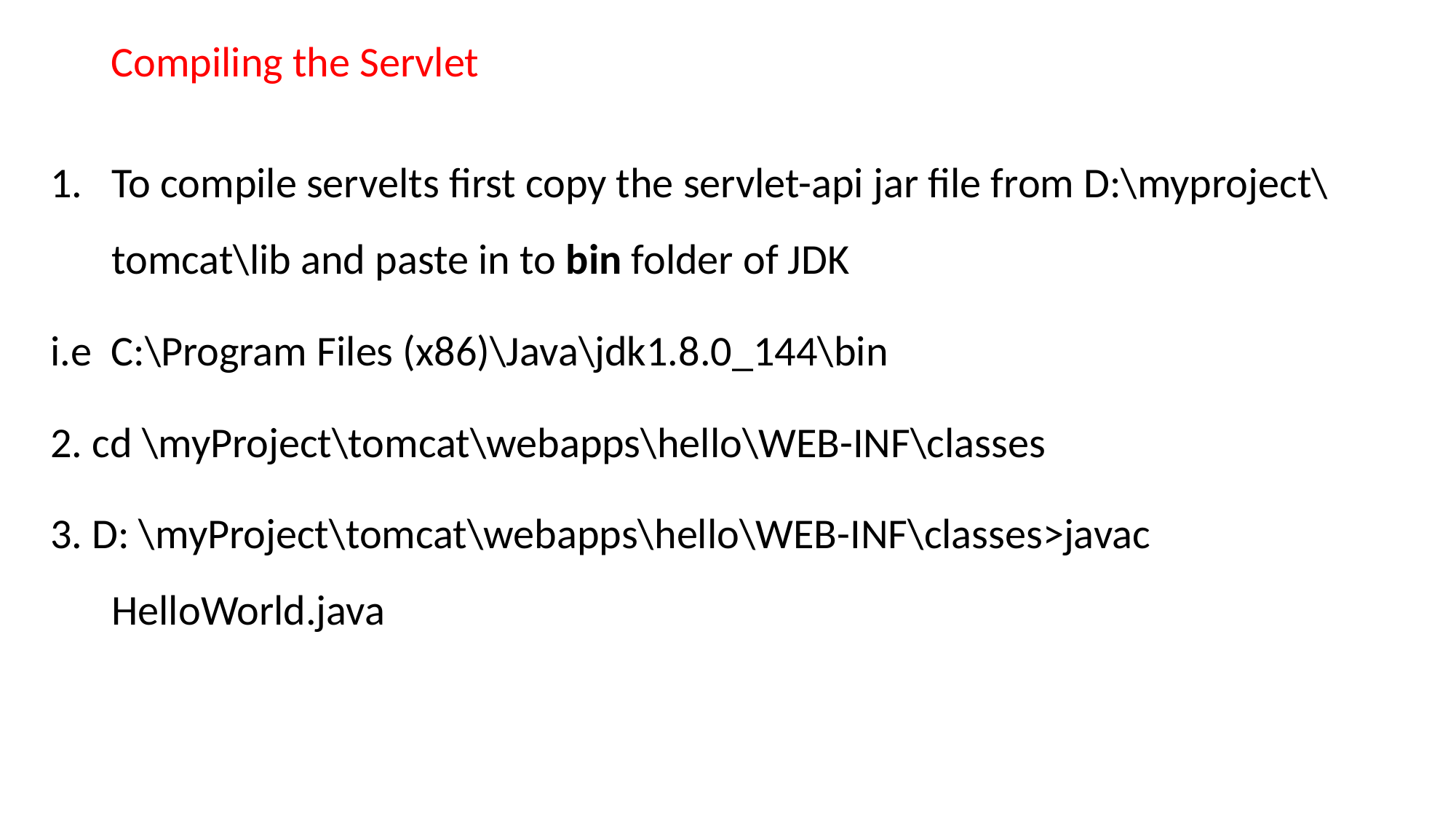

# Compiling the Servlet
To compile servelts first copy the servlet-api jar file from D:\myproject\tomcat\lib and paste in to bin folder of JDK
i.e  C:\Program Files (x86)\Java\jdk1.8.0_144\bin
2. cd \myProject\tomcat\webapps\hello\WEB-INF\classes
3. D: \myProject\tomcat\webapps\hello\WEB-INF\classes>javac HelloWorld.java